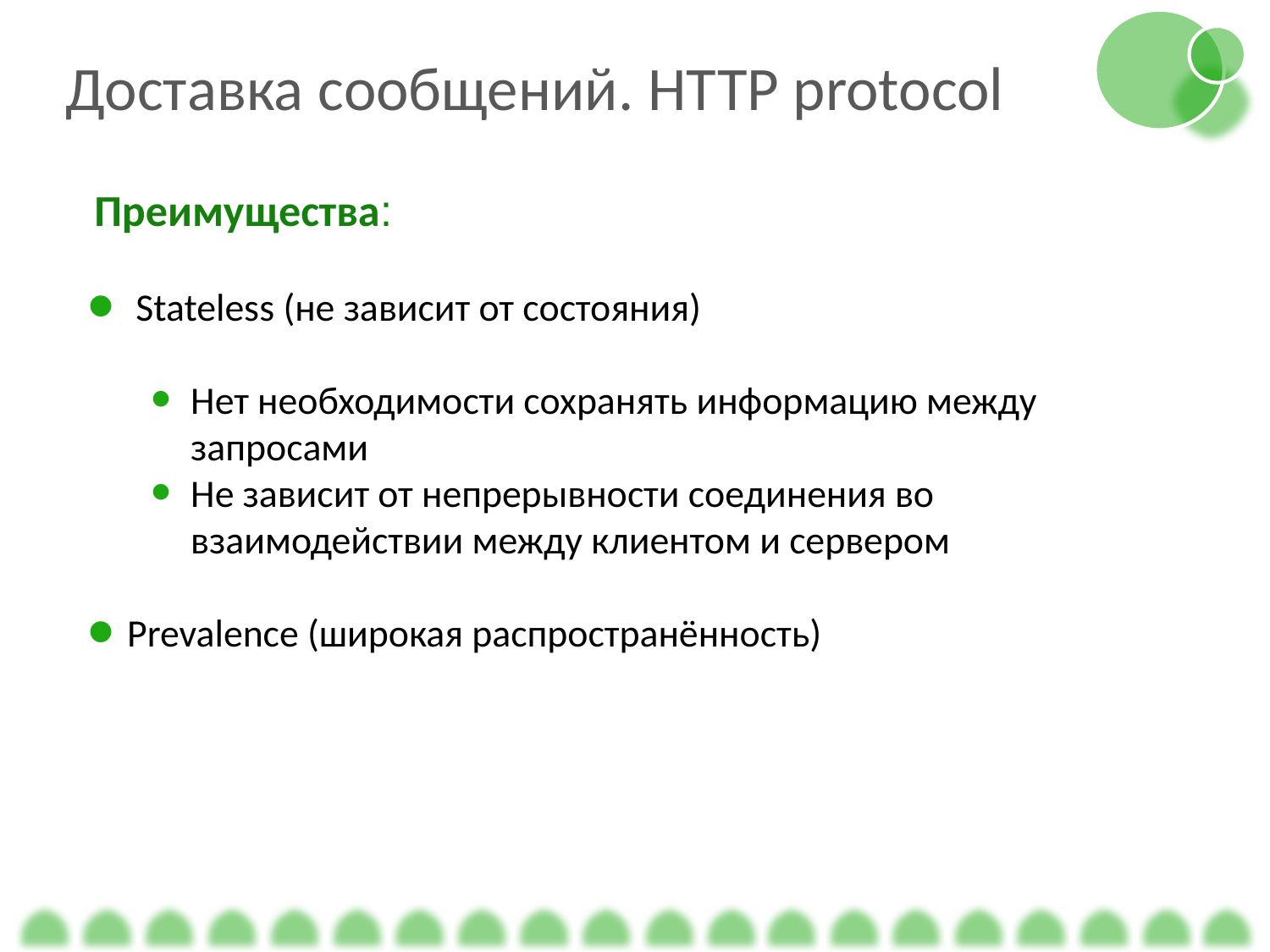

Доставка сообщений. HTTP protocol
Преимущества:
 Stateless (не зависит от состояния)

Нет необходимости сохранять информацию между запросами
Не зависит от непрерывности соединения во взаимодействии между клиентом и сервером

Prevalence (широкая распространённость)